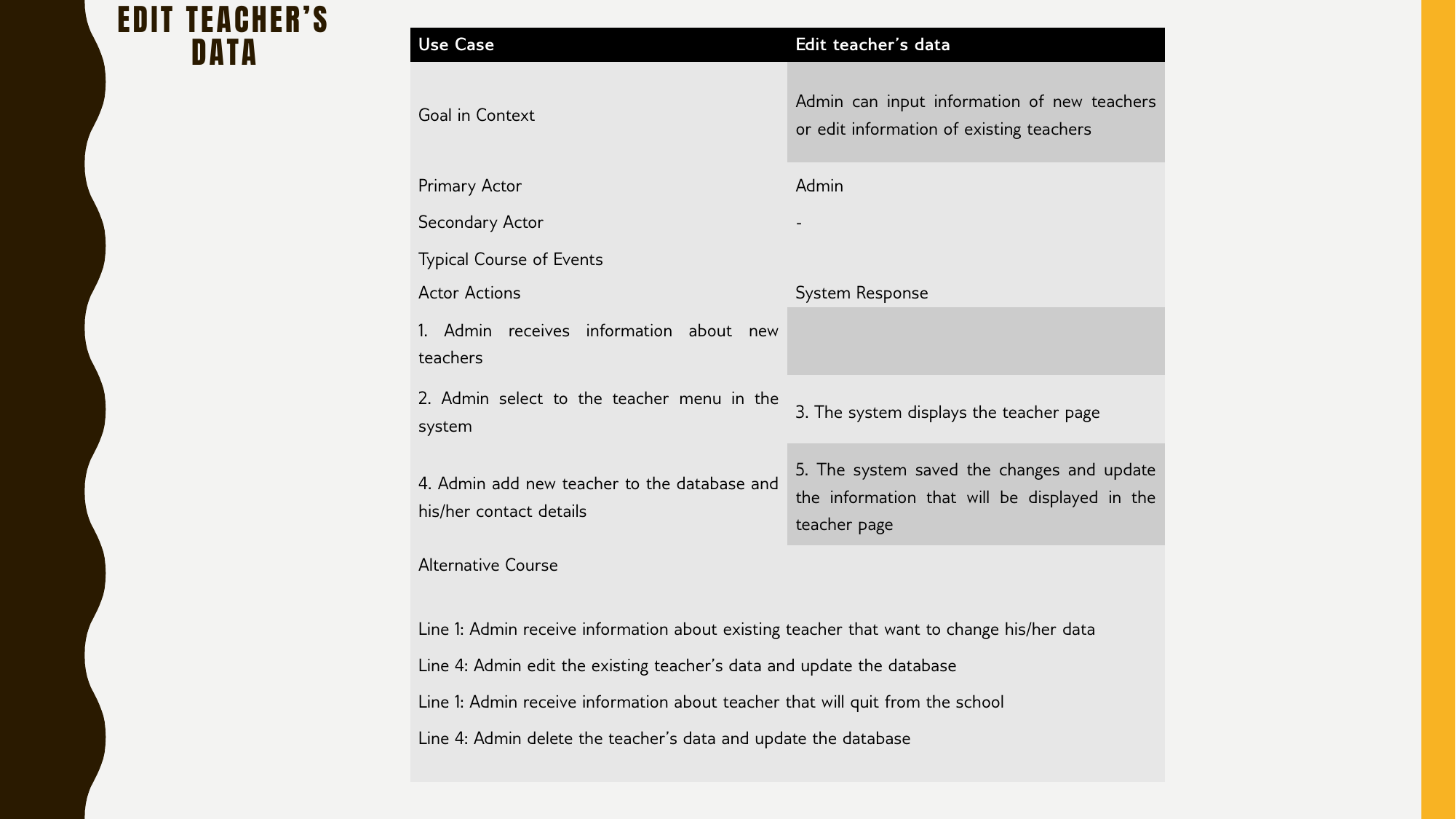

# Edit teacher’s data
| Use Case | Edit teacher’s data |
| --- | --- |
| Goal in Context | Admin can input information of new teachers or edit information of existing teachers |
| Primary Actor Secondary Actor | Admin - |
| Typical Course of Events |  |
| Actor Actions | System Response |
| 1. Admin receives information about new teachers |  |
| 2. Admin select to the teacher menu in the system | 3. The system displays the teacher page |
| 4. Admin add new teacher to the database and his/her contact details | 5. The system saved the changes and update the information that will be displayed in the teacher page |
| Alternative Course |  |
| Line 1: Admin receive information about existing teacher that want to change his/her data Line 4: Admin edit the existing teacher’s data and update the database Line 1: Admin receive information about teacher that will quit from the school Line 4: Admin delete the teacher’s data and update the database |  |